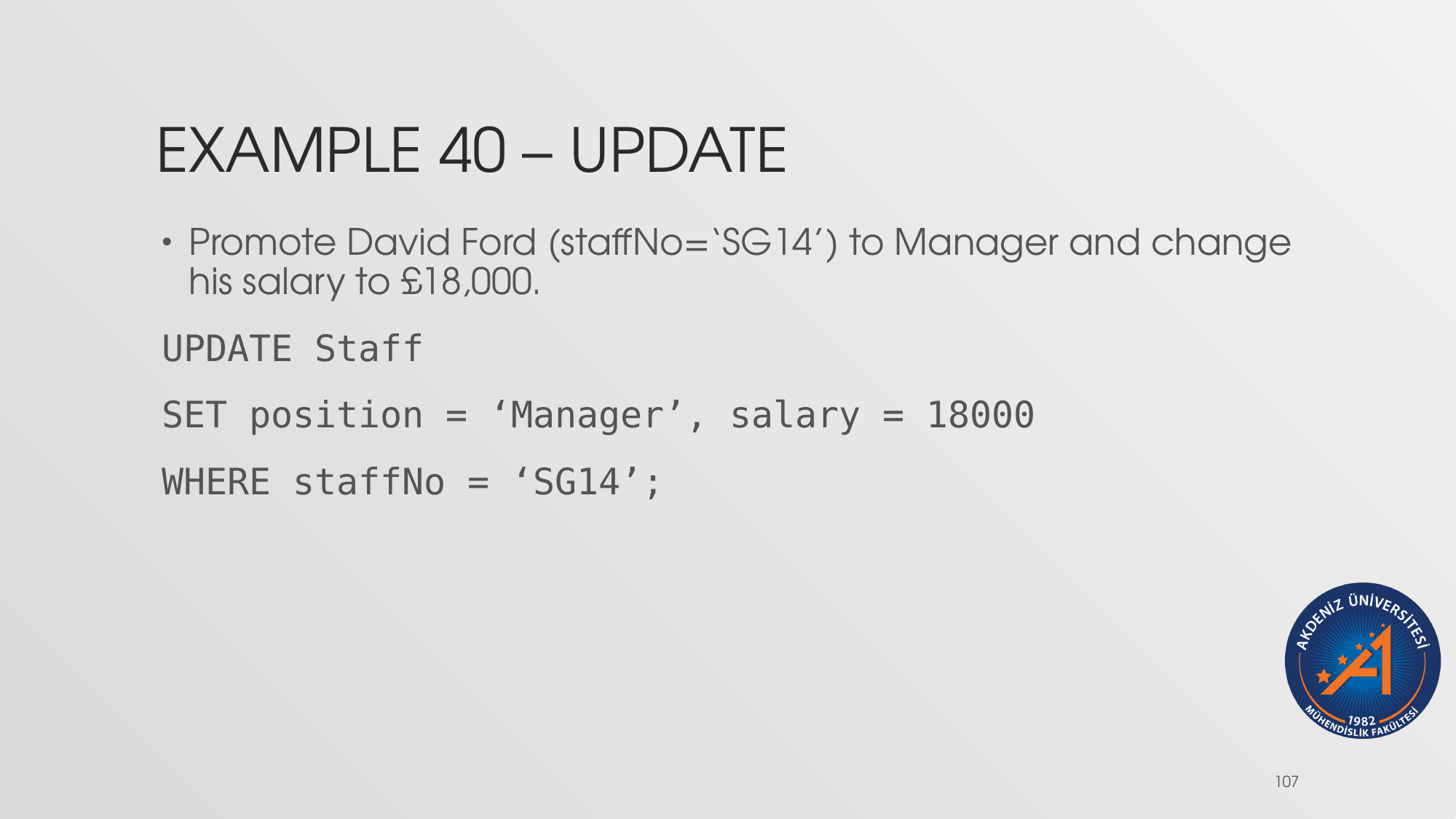

# Example 40 – Update
Promote David Ford (staffNo=‘SG14’) to Manager and change his salary to £18,000.
UPDATE Staff
SET position = ‘Manager’, salary = 18000
WHERE staffNo = ‘SG14’;
107